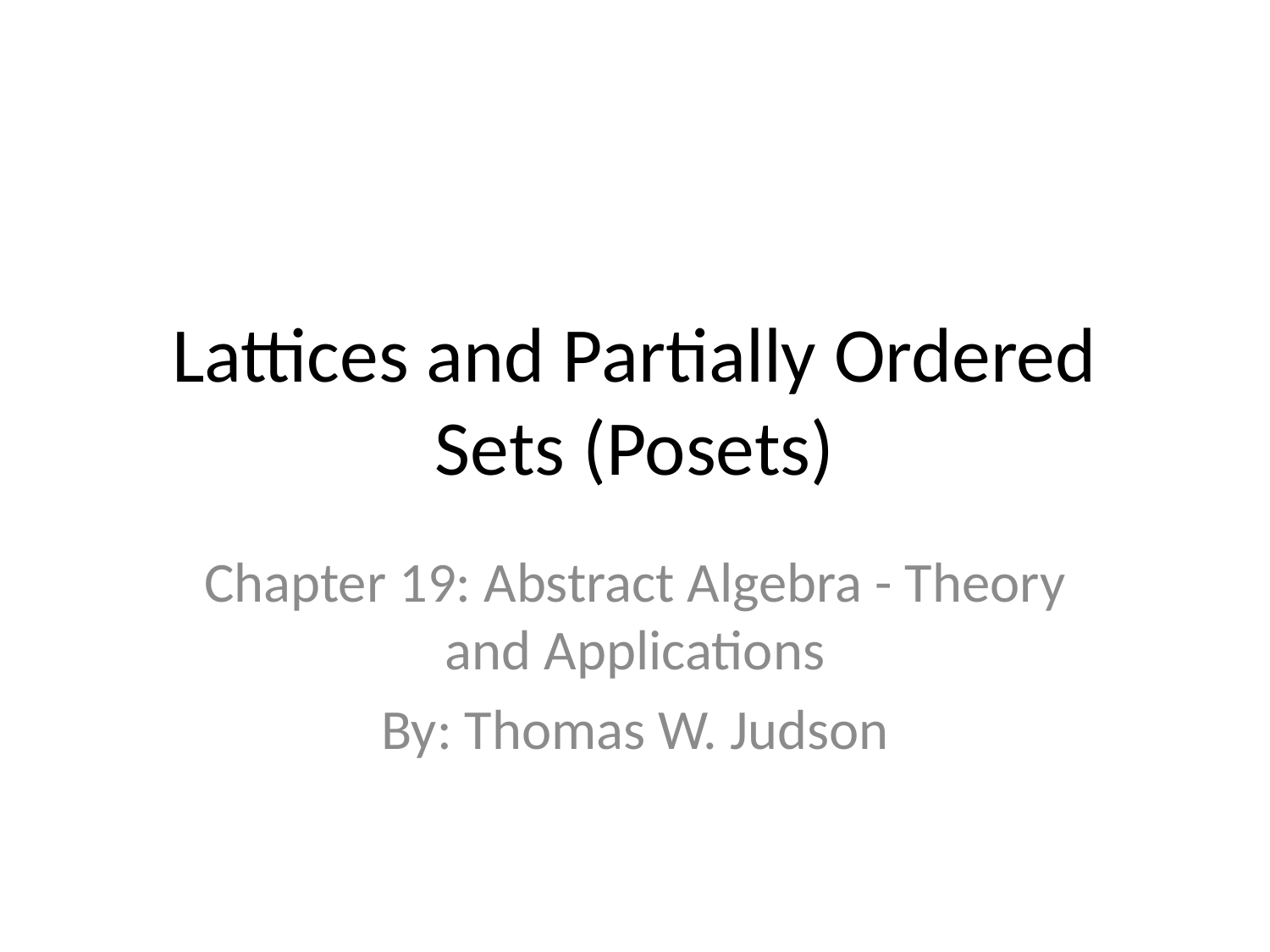

# Lattices and Partially Ordered Sets (Posets)
Chapter 19: Abstract Algebra - Theory and Applications
By: Thomas W. Judson